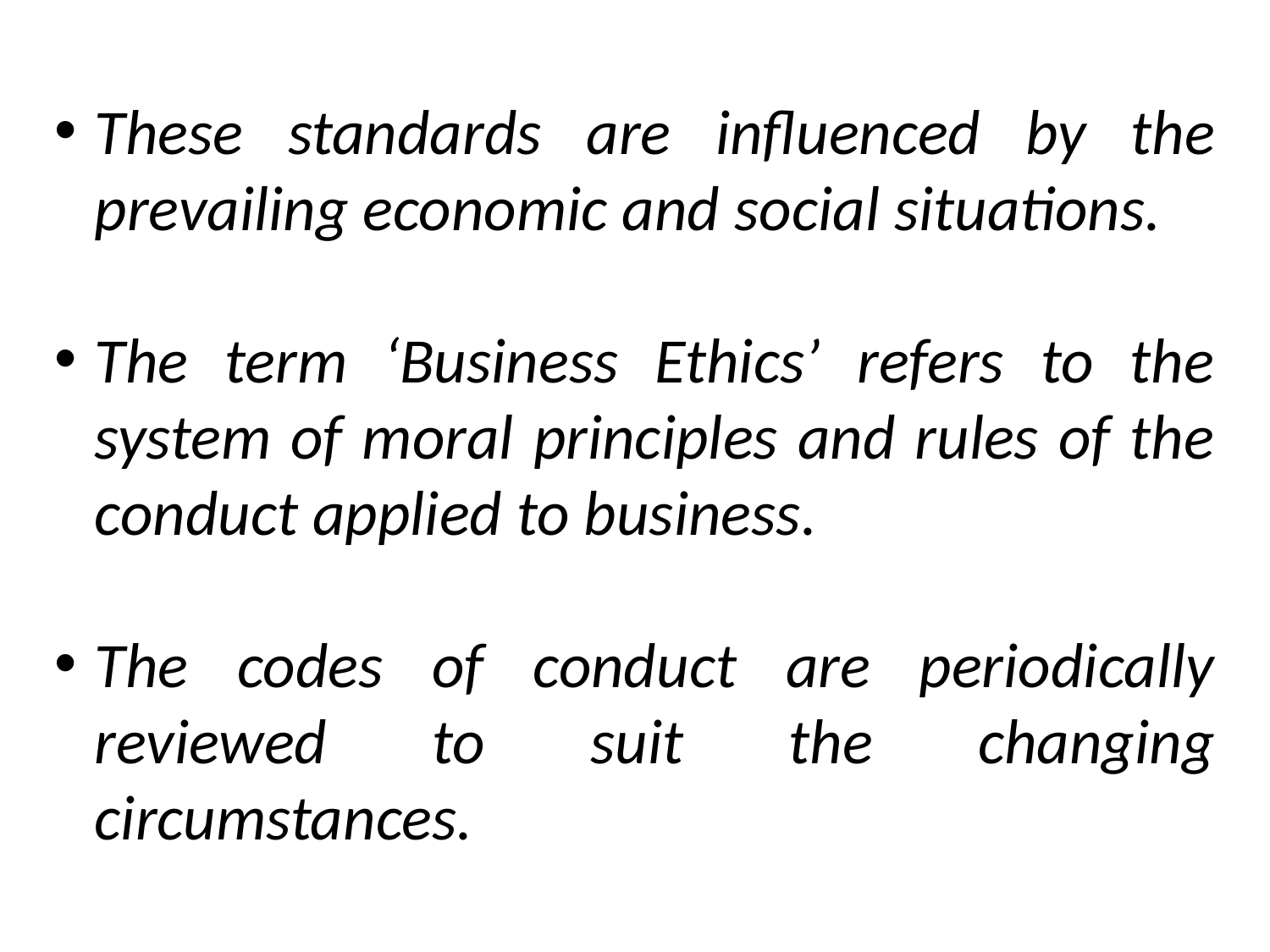

These standards are influenced by the prevailing economic and social situations.

The term ‘Business Ethics’ refers to the system of moral principles and rules of the conduct applied to business.

The codes of conduct are periodically reviewed to suit the changing circumstances.